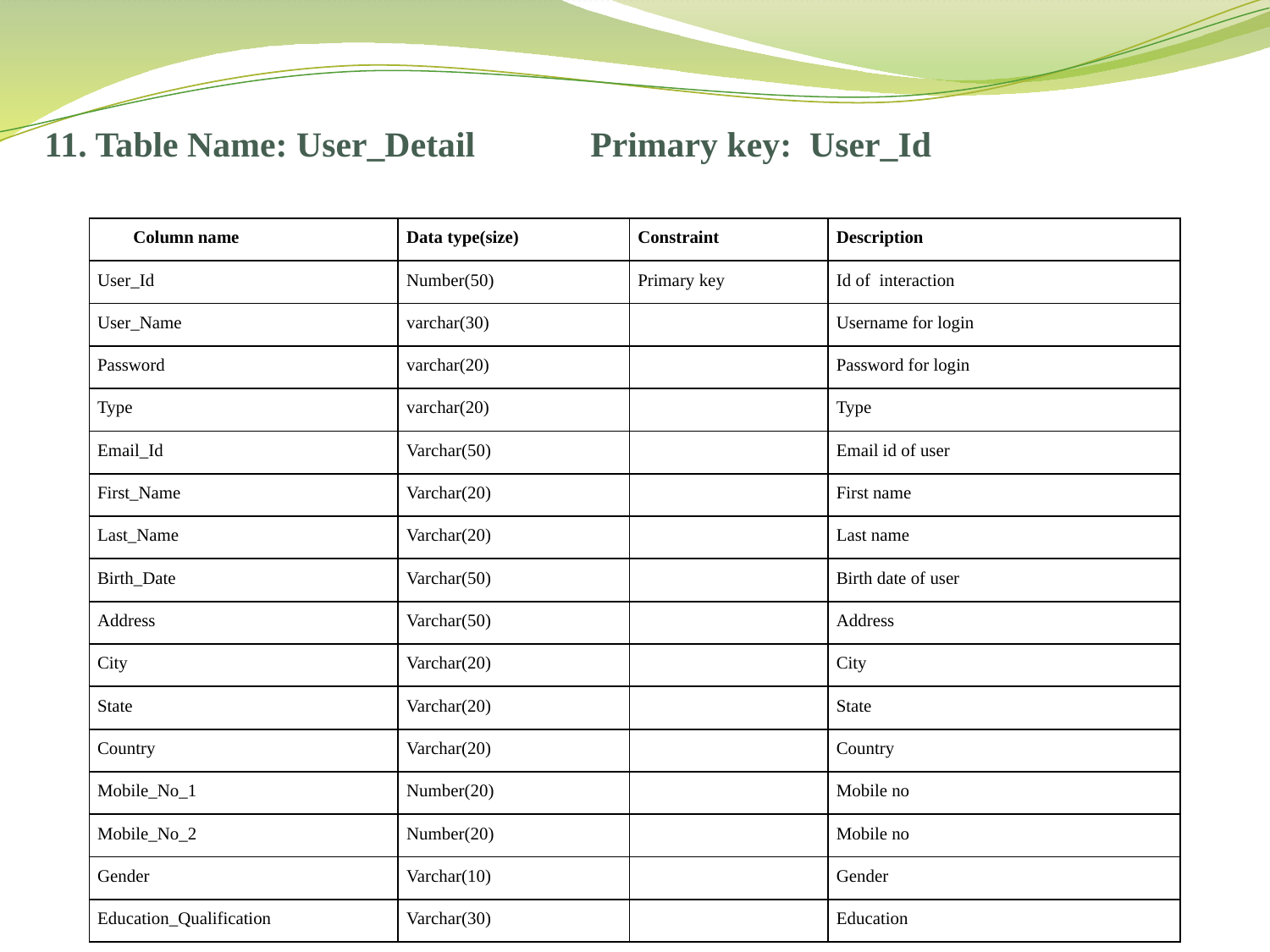

11. Table Name: User_Detail             Primary key:  User_Id
| Column name | Data type(size) | Constraint | Description |
| --- | --- | --- | --- |
| User\_Id | Number(50) | Primary key | Id of interaction |
| User\_Name | varchar(30) |  | Username for login |
| Password | varchar(20) |  | Password for login |
| Type | varchar(20) |  | Type |
| Email\_Id | Varchar(50) |  | Email id of user |
| First\_Name | Varchar(20) |  | First name |
| Last\_Name | Varchar(20) |  | Last name |
| Birth\_Date | Varchar(50) |  | Birth date of user |
| Address | Varchar(50) |  | Address |
| City | Varchar(20) |  | City |
| State | Varchar(20) |  | State |
| Country | Varchar(20) |  | Country |
| Mobile\_No\_1 | Number(20) |  | Mobile no |
| Mobile\_No\_2 | Number(20) |  | Mobile no |
| Gender | Varchar(10) |  | Gender |
| Education\_Qualification | Varchar(30) |  | Education |